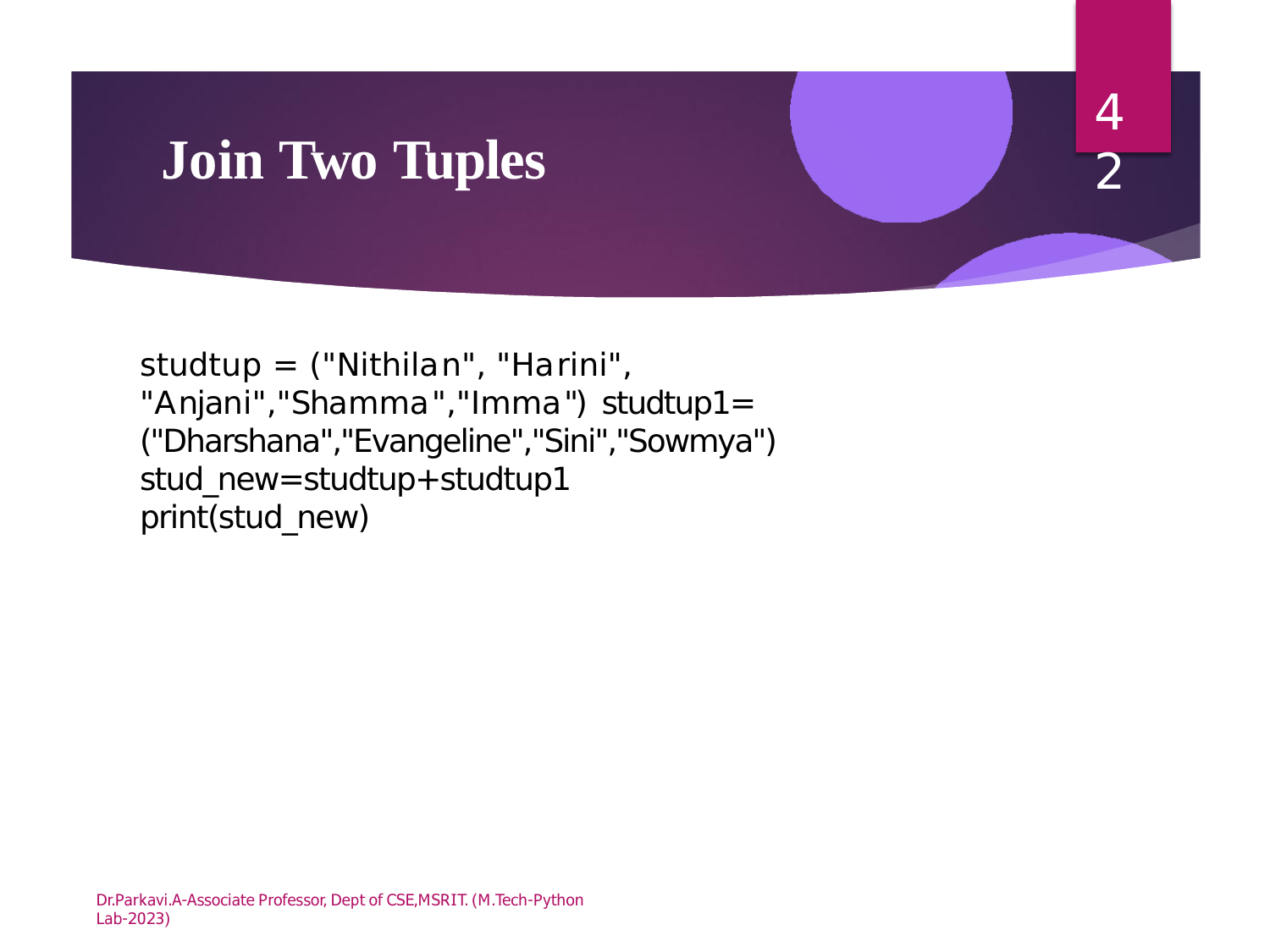

42
# Join Two Tuples
studtup = ("Nithilan", "Harini", "Anjani","Shamma","Imma")  studtup1= ("Dharshana","Evangeline","Sini","Sowmya")  stud_new=studtup+studtup1
print(stud_new)
Dr.Parkavi.A-Associate Professor, Dept of CSE,MSRIT. (M.Tech-Python Lab-2023)